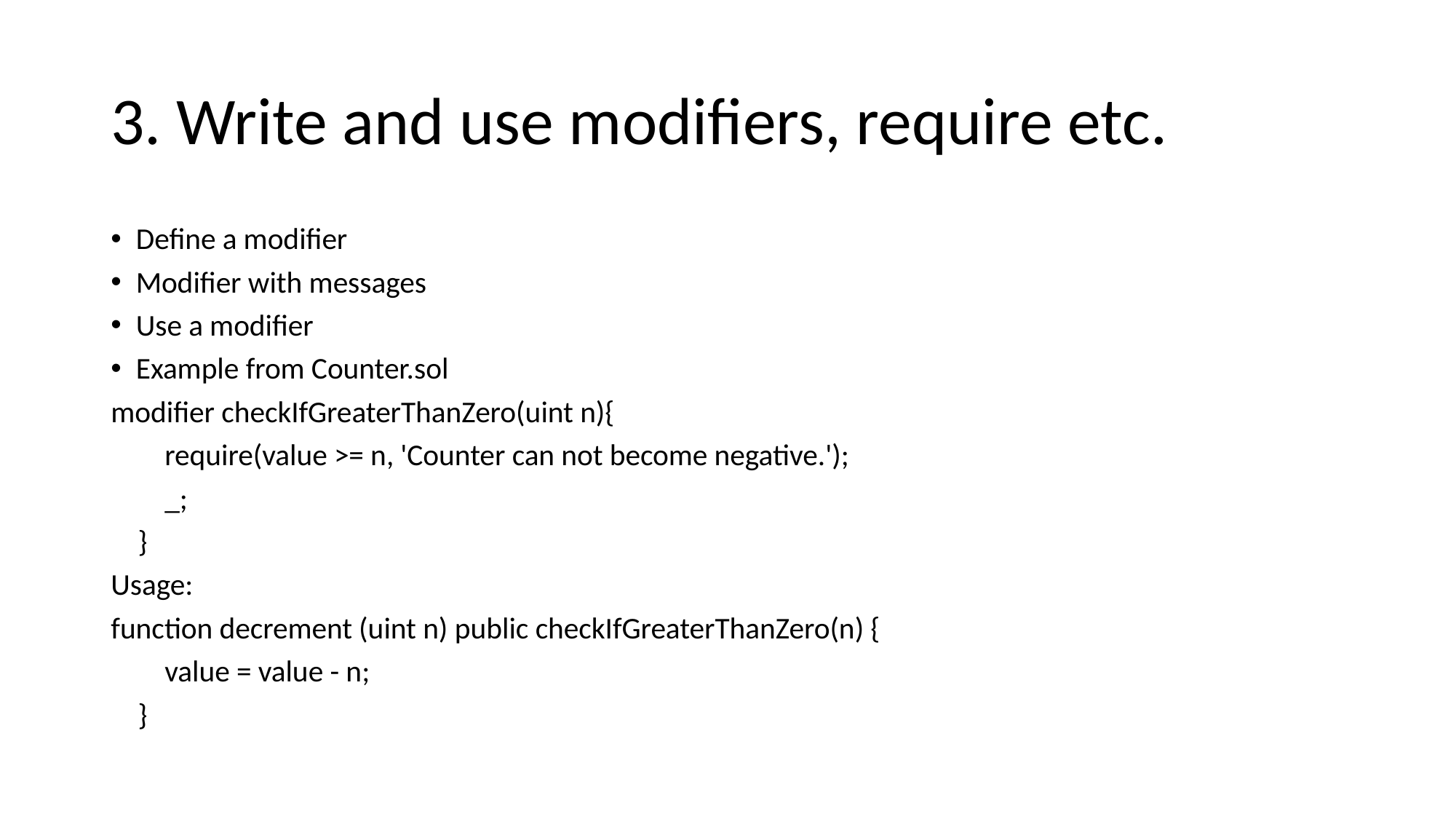

# 3. Write and use modifiers, require etc.
Define a modifier
Modifier with messages
Use a modifier
Example from Counter.sol
modifier checkIfGreaterThanZero(uint n){
        require(value >= n, 'Counter can not become negative.');
        _;
    }
Usage:
function decrement (uint n) public checkIfGreaterThanZero(n) {
        value = value - n;
    }